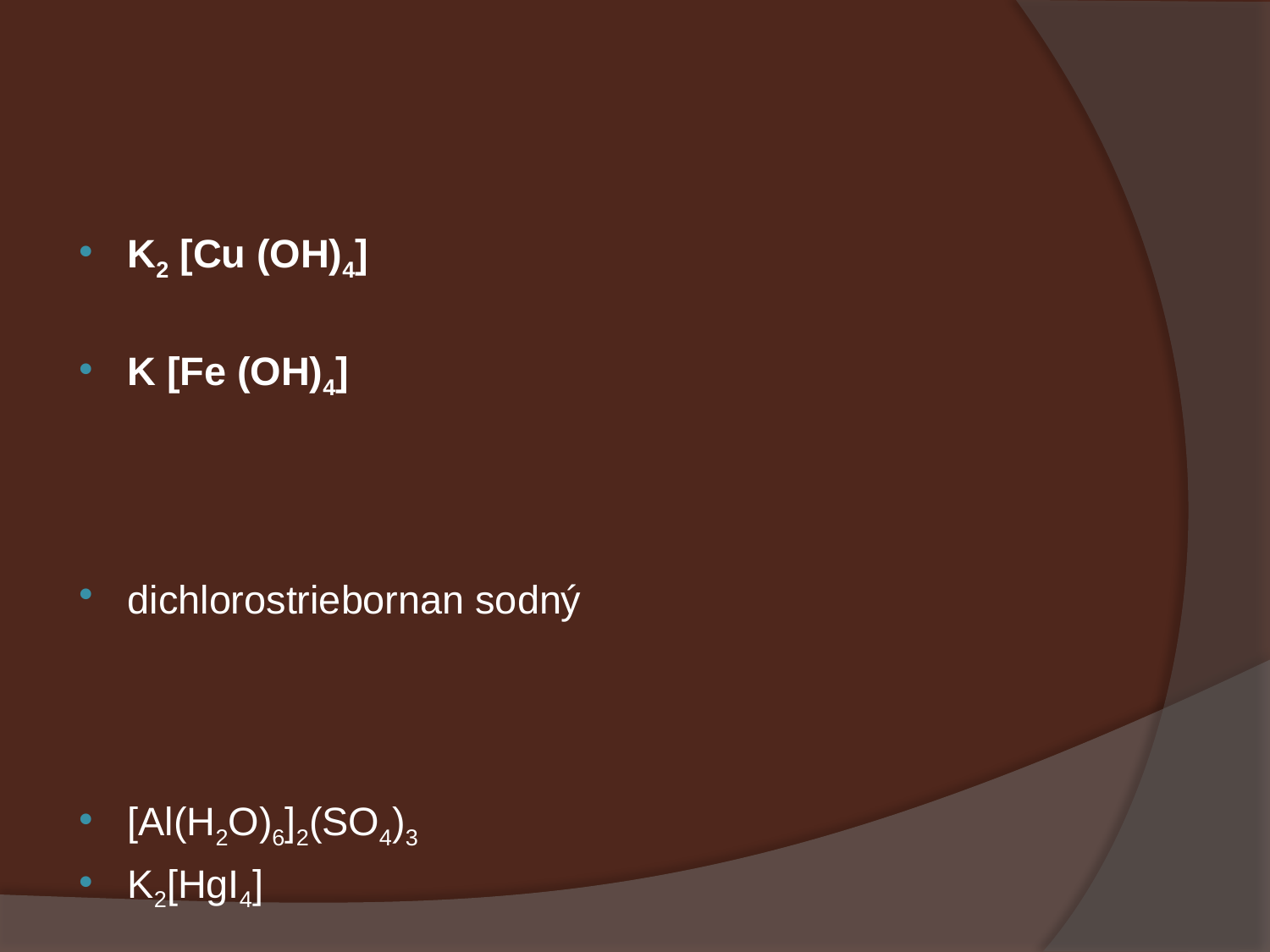

#
K2 [Cu (OH)4]

K [Fe (OH)4]

dichlorostriebornan sodný

[Al(H2O)6]2(SO4)3
K2[HgI4]